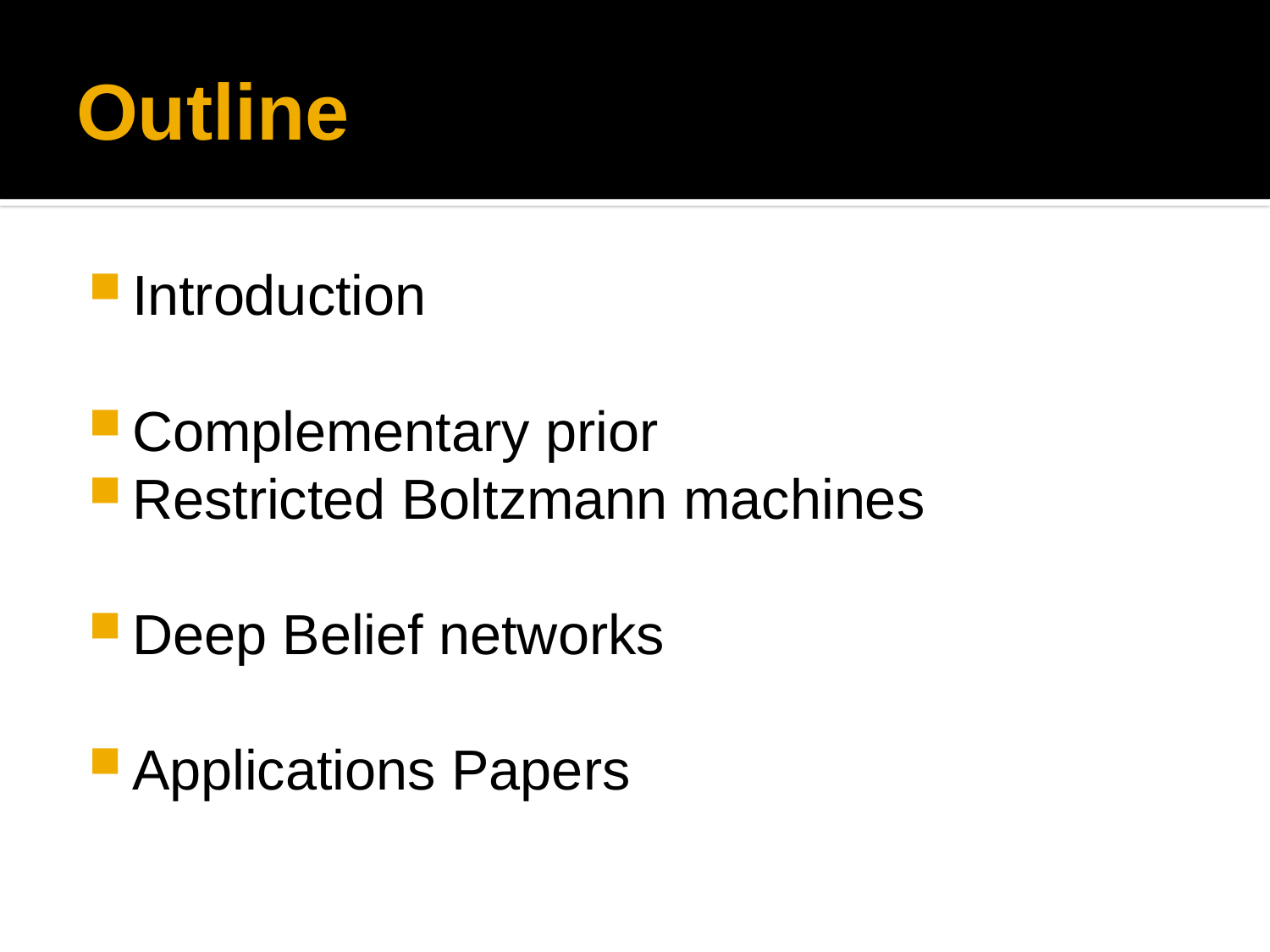

# Outline
Introduction

Complementary prior
Restricted Boltzmann machines

Deep Belief networks

Applications Papers